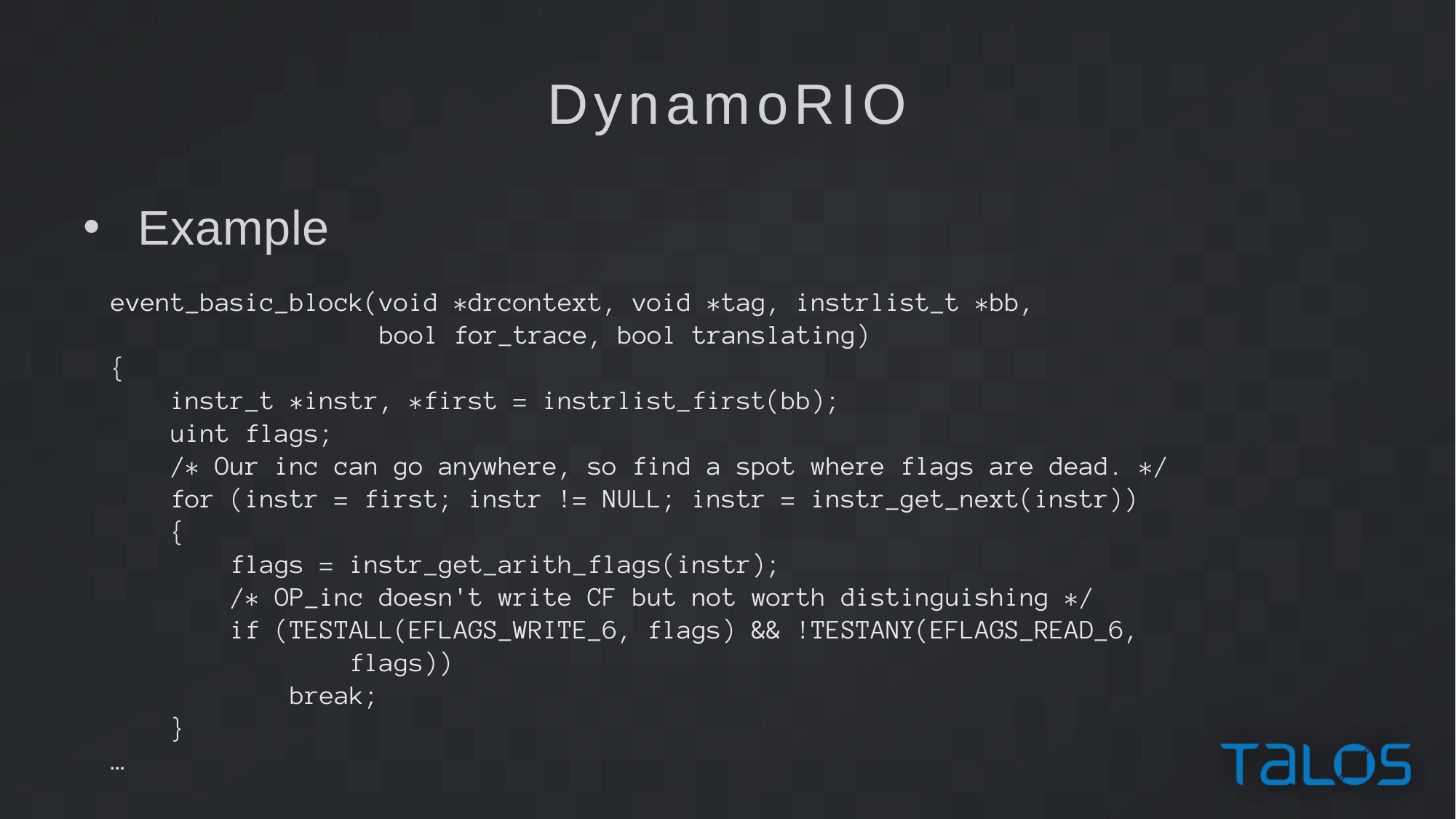

DynamoRIO
Example
event_basic_block(void *drcontext, void *tag, instrlist_t *bb,
                  bool for_trace, bool translating)
{
    instr_t *instr, *first = instrlist_first(bb);
    uint flags;
    /* Our inc can go anywhere, so find a spot where flags are dead. */
    for (instr = first; instr != NULL; instr = instr_get_next(instr))
    {
        flags = instr_get_arith_flags(instr);
        /* OP_inc doesn't write CF but not worth distinguishing */
        if (TESTALL(EFLAGS_WRITE_6, flags) && !TESTANY(EFLAGS_READ_6,
                flags))
            break;
    }
…